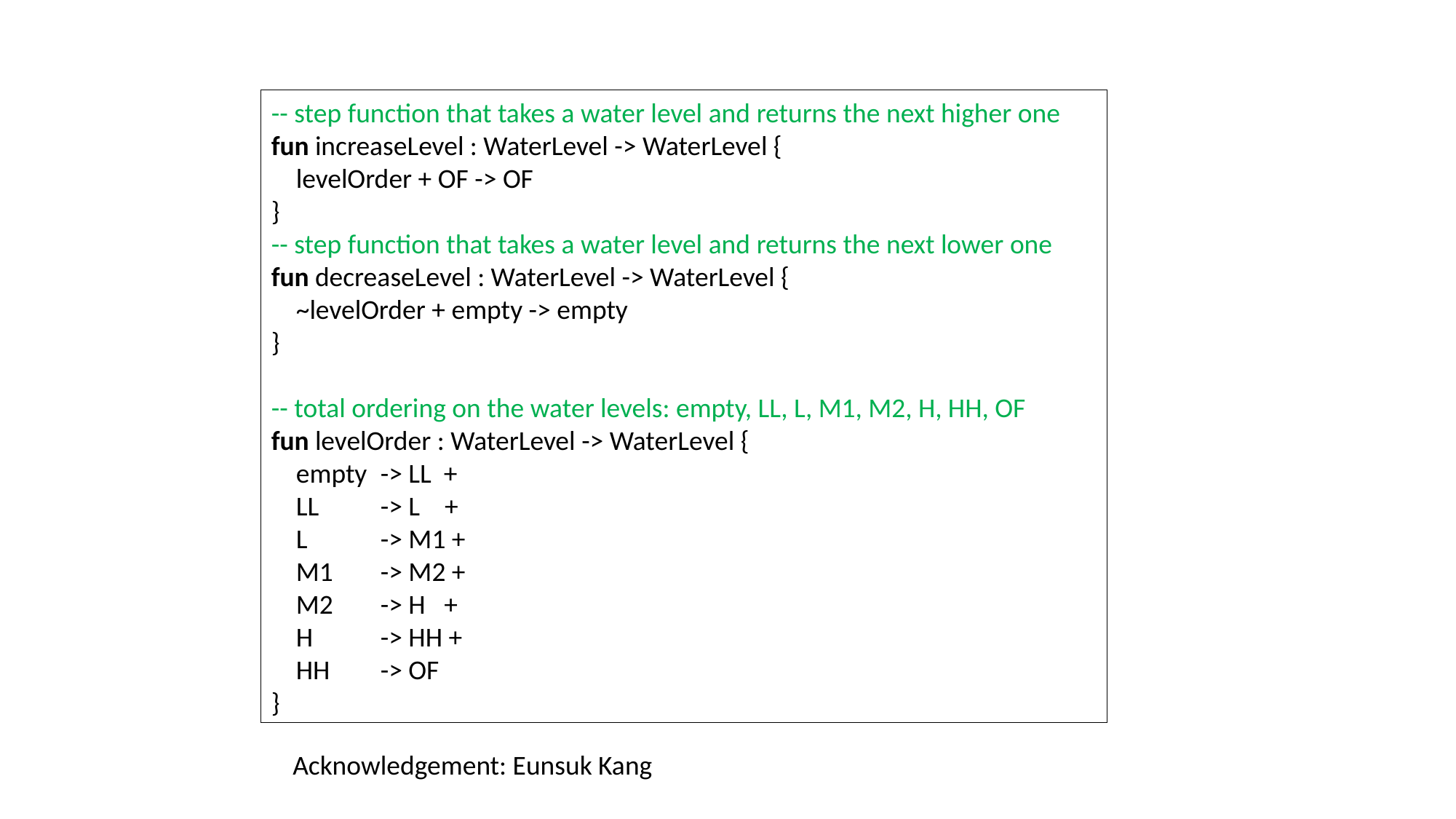

-- step function that takes a water level and returns the next higher one
fun increaseLevel : WaterLevel -> WaterLevel {
    levelOrder + OF -> OF
}
-- step function that takes a water level and returns the next lower one
fun decreaseLevel : WaterLevel -> WaterLevel {
    ~levelOrder + empty -> empty
}

-- total ordering on the water levels: empty, LL, L, M1, M2, H, HH, OF
fun levelOrder : WaterLevel -> WaterLevel {
    empty	-> LL  +
    LL       	-> L    +
    L         	-> M1 +
    M1      	-> M2 +
    M2      	-> H   +
    H        	-> HH +
    HH      	-> OF
}
Acknowledgement: Eunsuk Kang